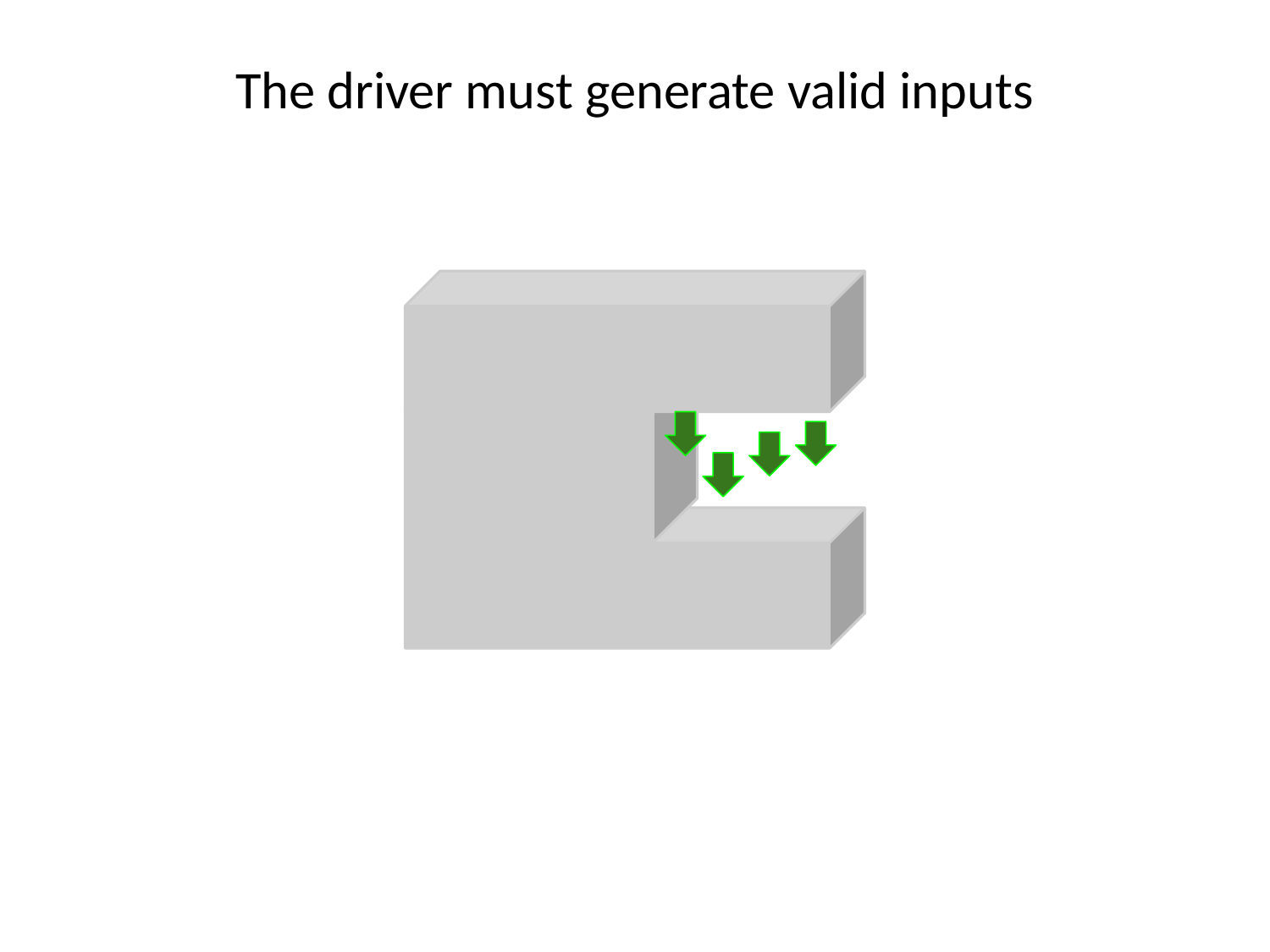

# The driver must generate valid inputs